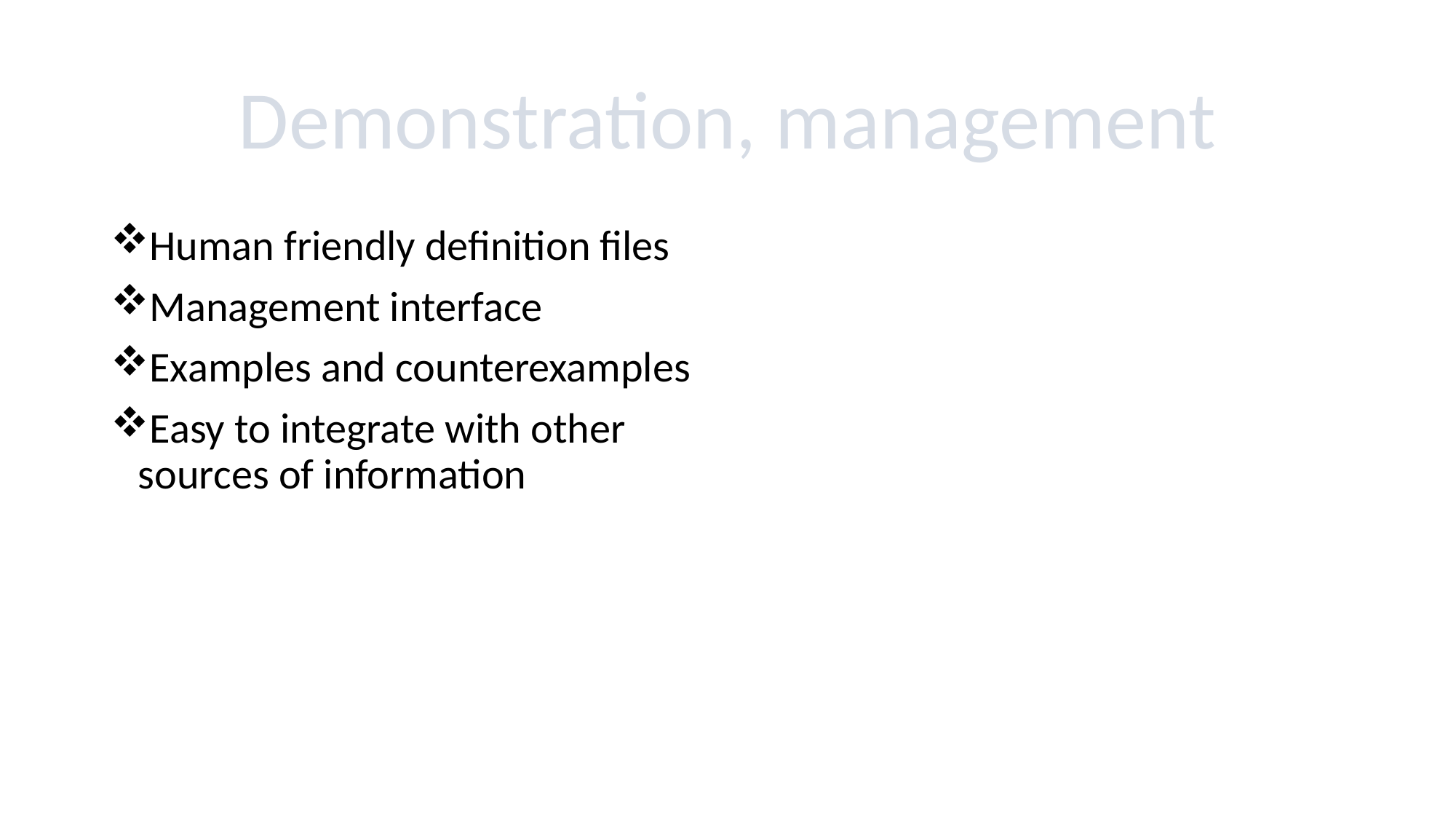

# Demonstration, management
Human friendly definition files
Management interface
Examples and counterexamples
Easy to integrate with other sources of information